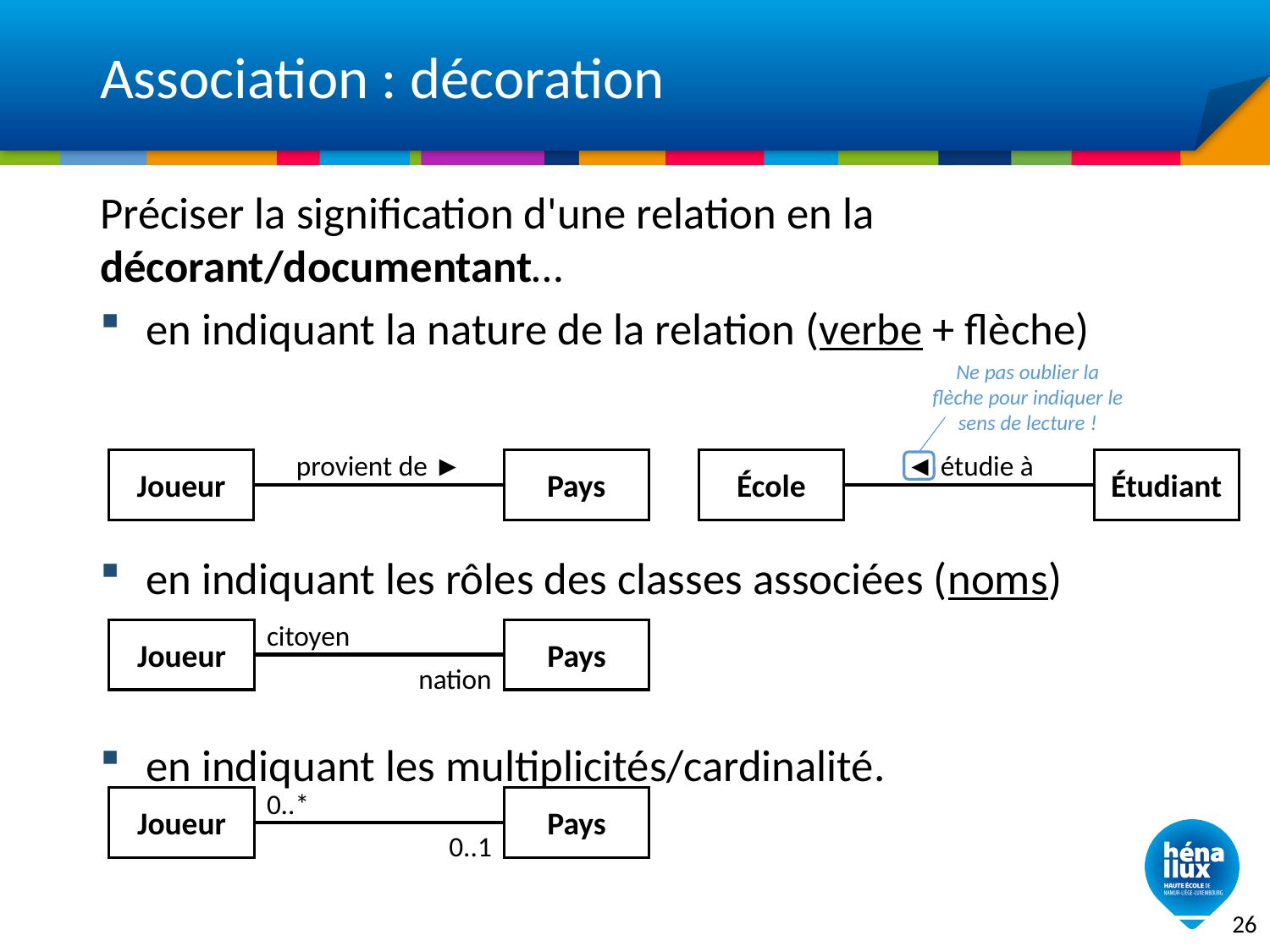

# Association : décoration
Préciser la signification d'une relation en la décorant/documentant…
en indiquant la nature de la relation (verbe + flèche)

en indiquant les rôles des classes associées (noms)

en indiquant les multiplicités/cardinalité.

Ne pas oublier la flèche pour indiquer le sens de lecture !
◄ étudie à
provient de ►

Joueur
Pays

École
Étudiant

citoyen

Joueur
Pays
nation
0..*

Joueur
Pays
0..1
26